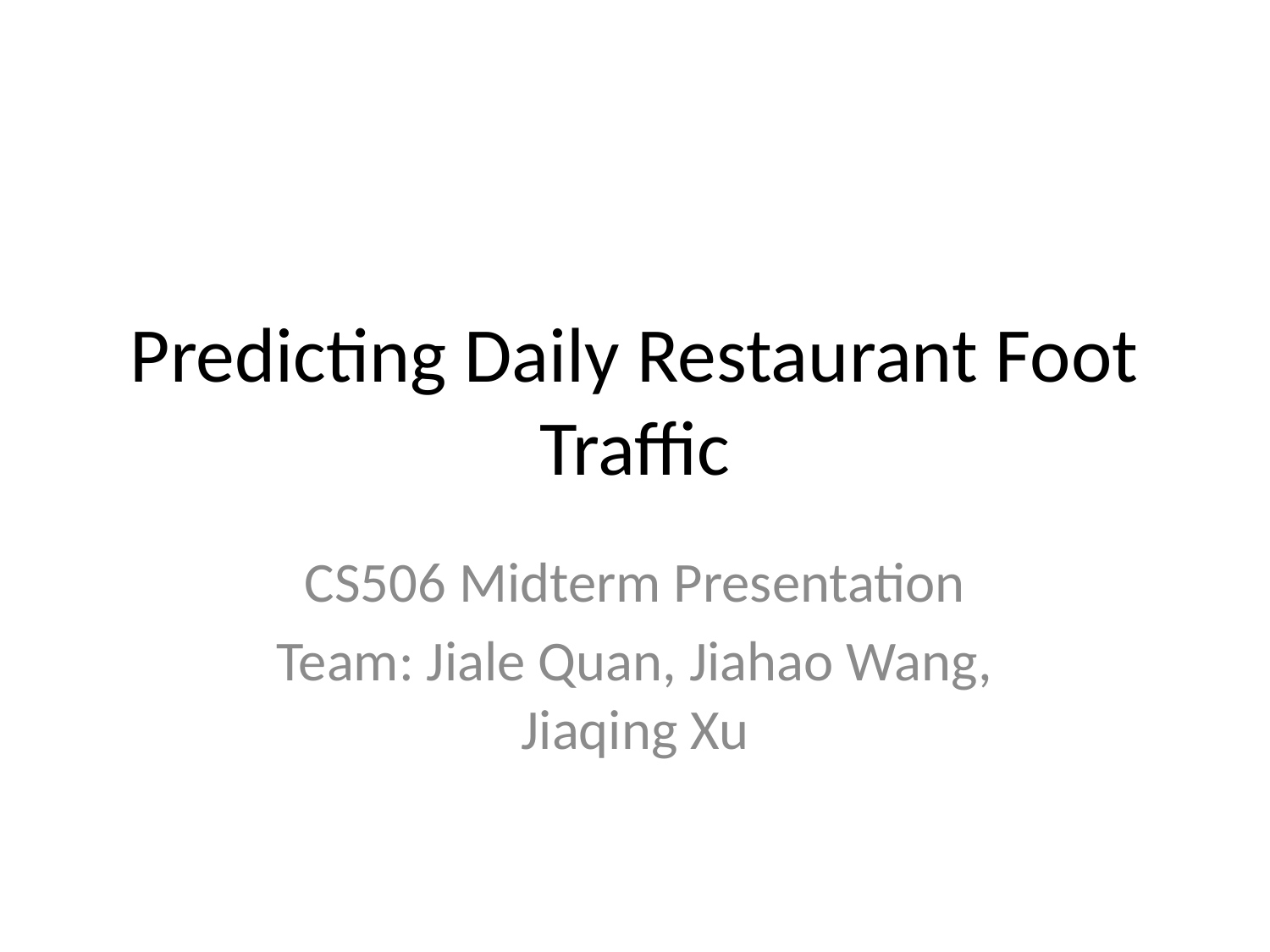

# Predicting Daily Restaurant Foot Traffic
CS506 Midterm Presentation
Team: Jiale Quan, Jiahao Wang, Jiaqing Xu